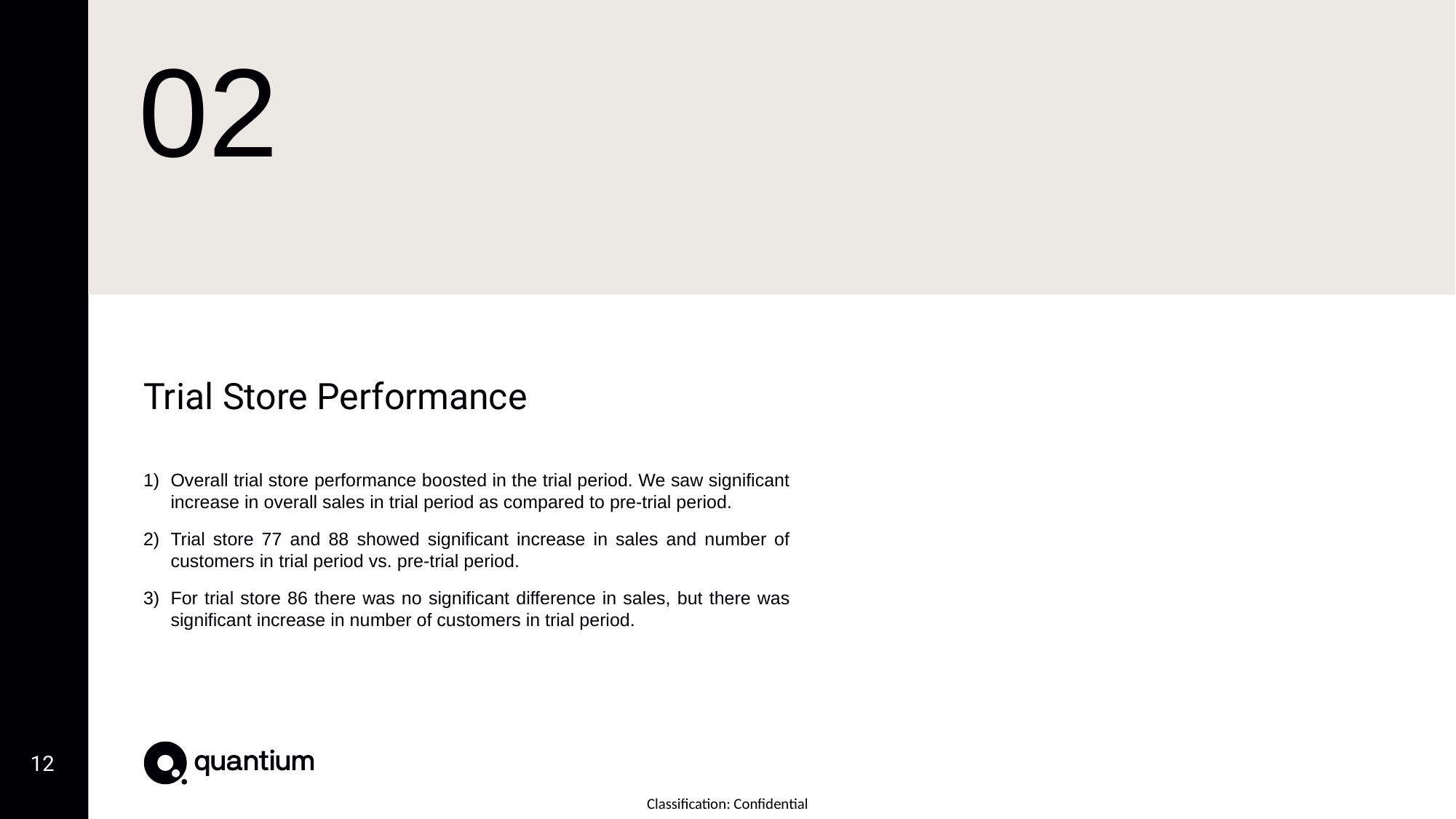

# 02
Trial Store Performance

Overall trial store performance boosted in the trial period. We saw significant increase in overall sales in trial period as compared to pre-trial period.
Trial store 77 and 88 showed significant increase in sales and number of customers in trial period vs. pre-trial period.
For trial store 86 there was no significant difference in sales, but there was significant increase in number of customers in trial period.